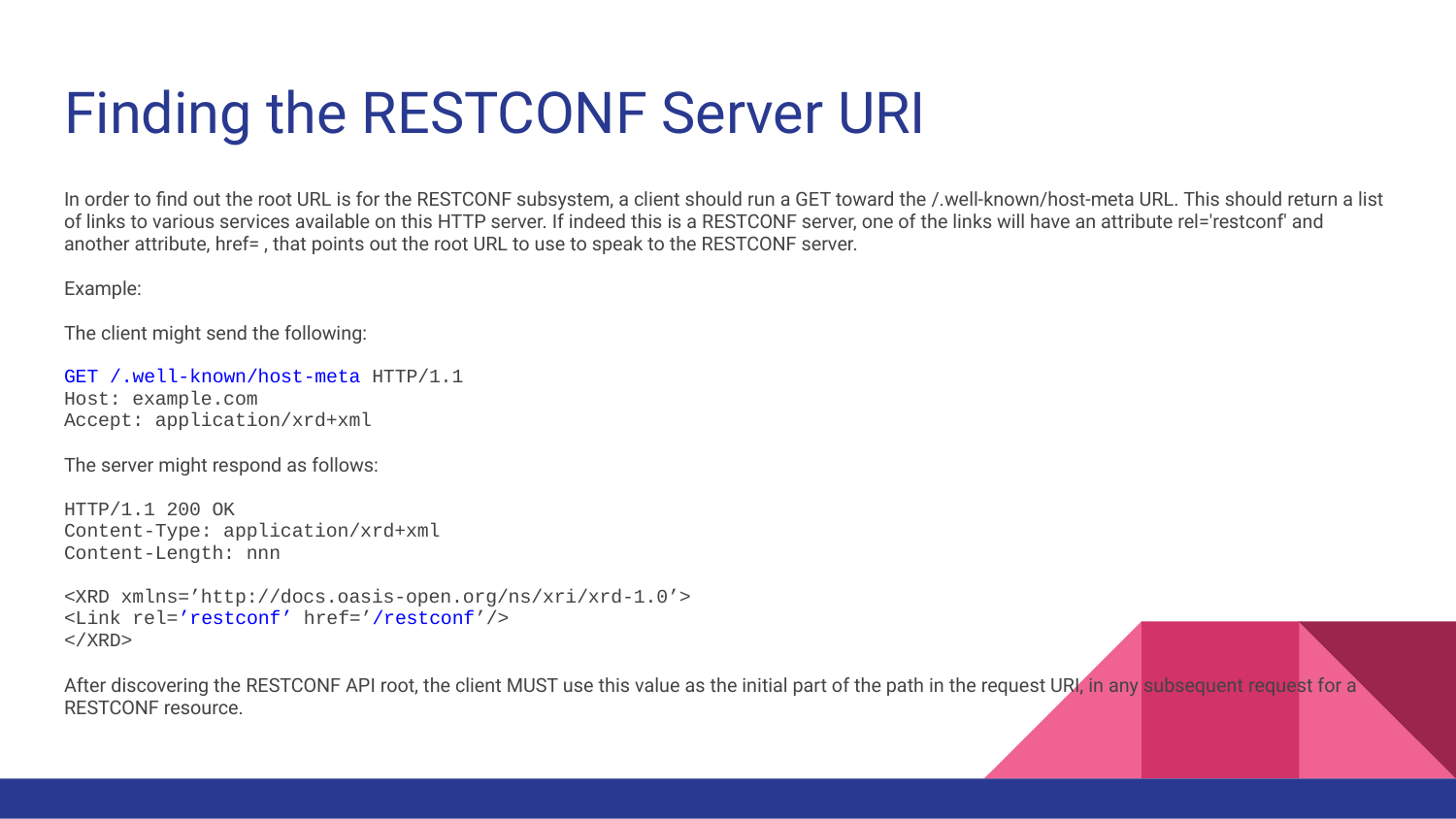

# Finding the RESTCONF Server URI
In order to find out the root URL is for the RESTCONF subsystem, a client should run a GET toward the /.well-known/host-meta URL. This should return a list of links to various services available on this HTTP server. If indeed this is a RESTCONF server, one of the links will have an attribute rel='restconf' and another attribute, href= , that points out the root URL to use to speak to the RESTCONF server.

Example:

The client might send the following:

GET /.well-known/host-meta HTTP/1.1
Host: example.com
Accept: application/xrd+xml

The server might respond as follows:

HTTP/1.1 200 OK
Content-Type: application/xrd+xml
Content-Length: nnn

<XRD xmlns=’http://docs.oasis-open.org/ns/xri/xrd-1.0’>
<Link rel=’restconf’ href=’/restconf’/>
</XRD>

After discovering the RESTCONF API root, the client MUST use this value as the initial part of the path in the request URI, in any subsequent request for a RESTCONF resource.